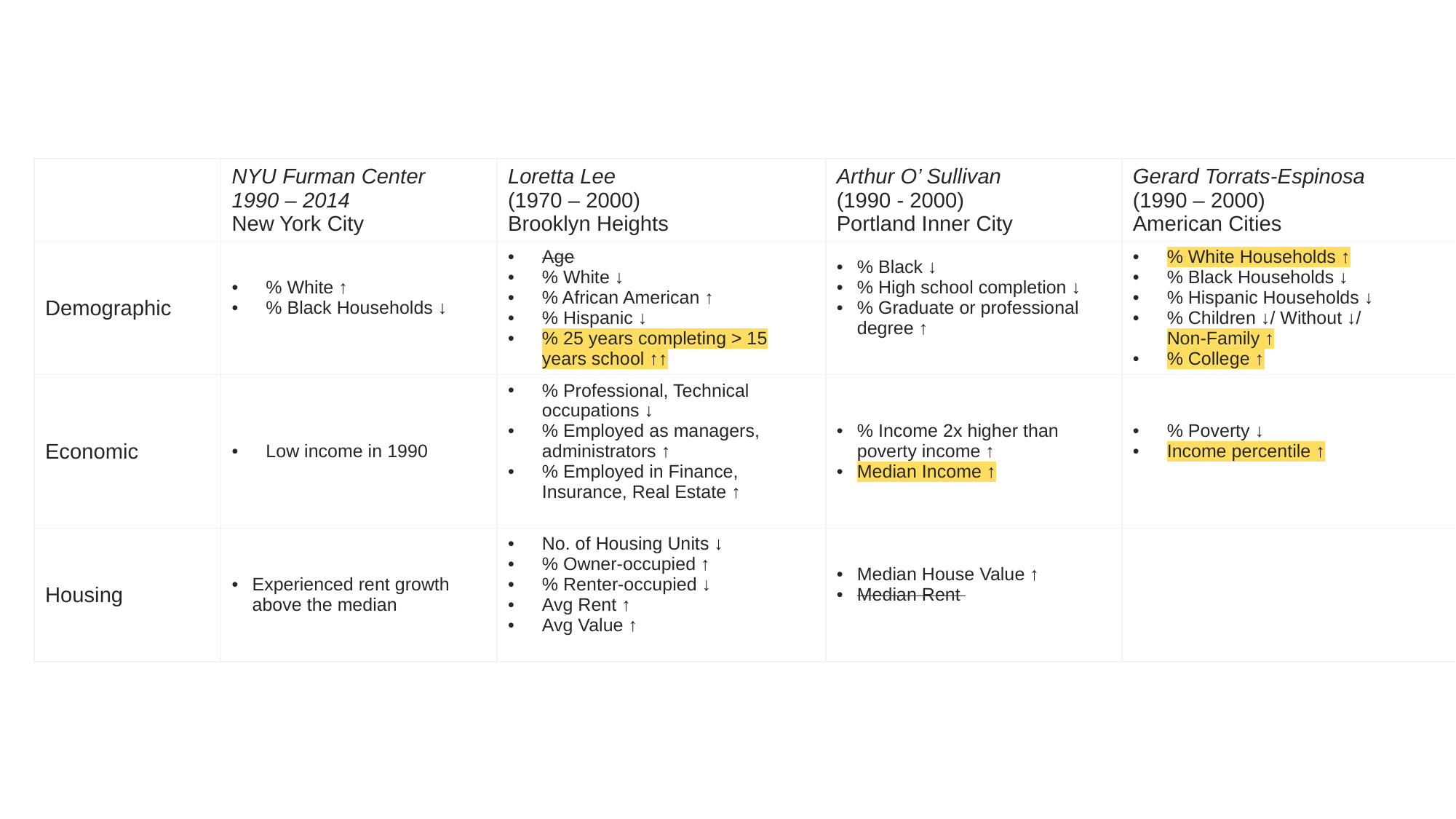

|  | NYU Furman Center 1990 – 2014 New York City | Loretta Lee (1970 – 2000) Brooklyn Heights | Arthur O’ Sullivan (1990 - 2000) Portland Inner City | Gerard Torrats-Espinosa (1990 – 2000) American Cities |
| --- | --- | --- | --- | --- |
| Demographic | % White ↑ % Black Households ↓ | Age % White ↓ % African American ↑ % Hispanic ↓ % 25 years completing > 15 years school ↑↑ | % Black ↓ % High school completion ↓ % Graduate or professional degree ↑ | % White Households ↑ % Black Households ↓ % Hispanic Households ↓ % Children ↓/ Without ↓/ Non-Family ↑ % College ↑ |
| Economic | Low income in 1990 | % Professional, Technical occupations ↓ % Employed as managers, administrators ↑ % Employed in Finance, Insurance, Real Estate ↑ | % Income 2x higher than poverty income ↑ Median Income ↑ | % Poverty ↓ Income percentile ↑ |
| Housing | Experienced rent growth above the median | No. of Housing Units ↓ % Owner-occupied ↑ % Renter-occupied ↓ Avg Rent ↑ Avg Value ↑ | Median House Value ↑ Median Rent |  |